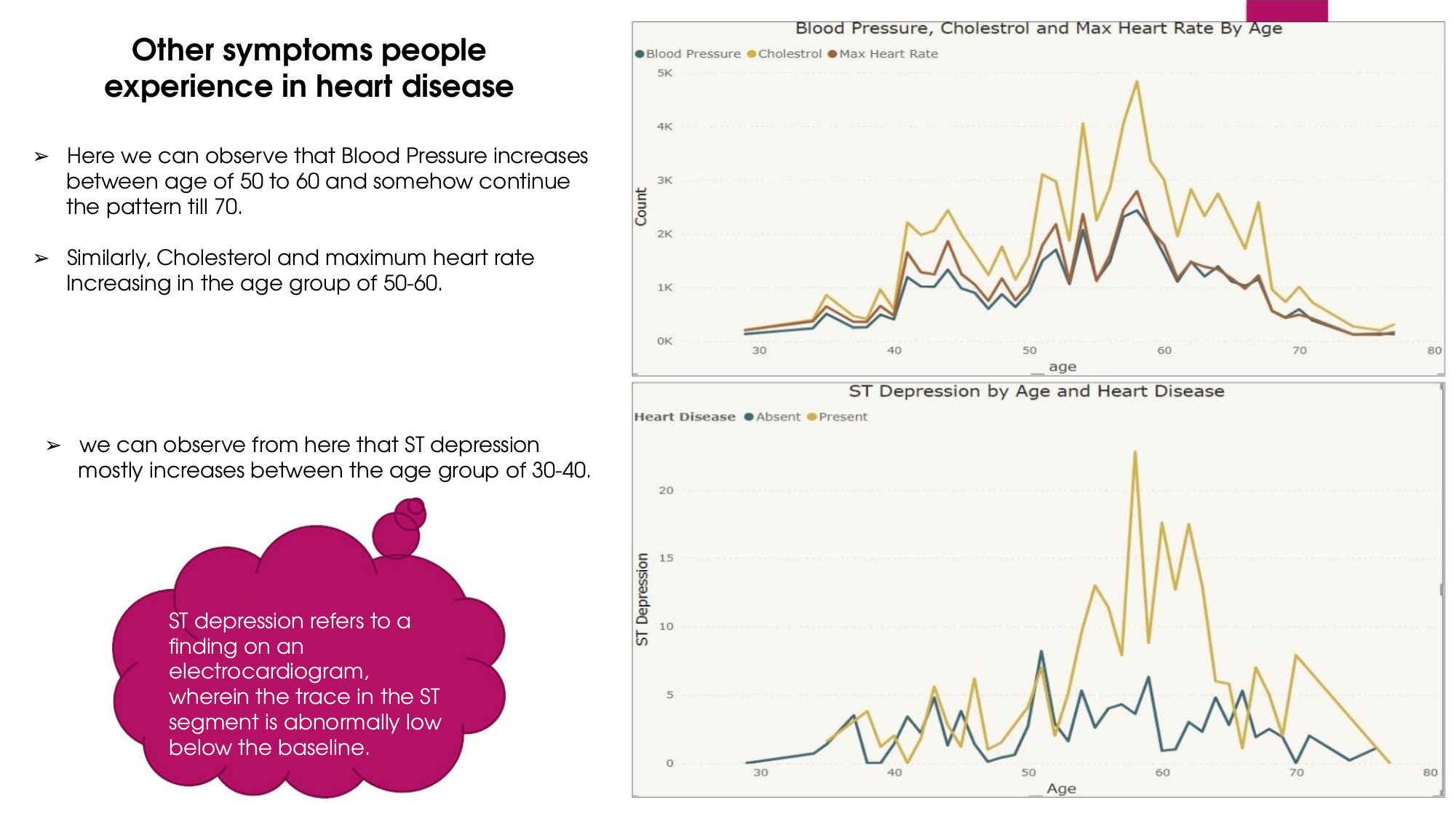

Other symptoms people
experience in heart disease
➢ Here we can observe that Blood Pressure increases
between age of 50 to 60 and somehow continue
the pattern till 70.
➢ Similarly, Cholesterol and maximum heart rate
Increasing in the age group of 50-60.
➢ we can observe from here that ST depression
mostly increases between the age group of 30-40.
ST depression refers to a
finding on an
electrocardiogram,
wherein the trace in the ST
segment is abnormally low
below the baseline.